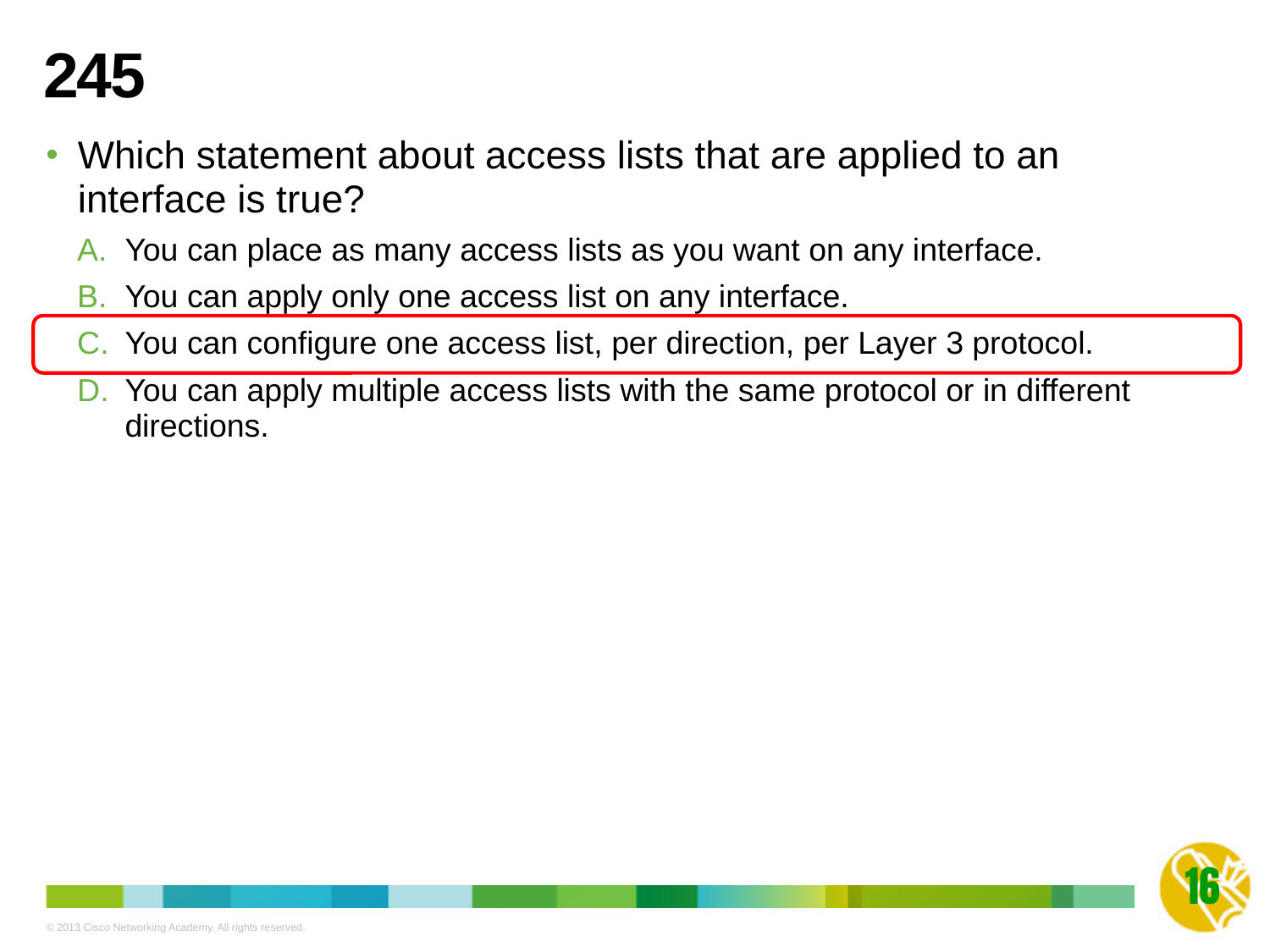

# 245
Which statement about access lists that are applied to an interface is true?
You can place as many access lists as you want on any interface.
You can apply only one access list on any interface.
You can configure one access list, per direction, per Layer 3 protocol.
You can apply multiple access lists with the same protocol or in different directions.